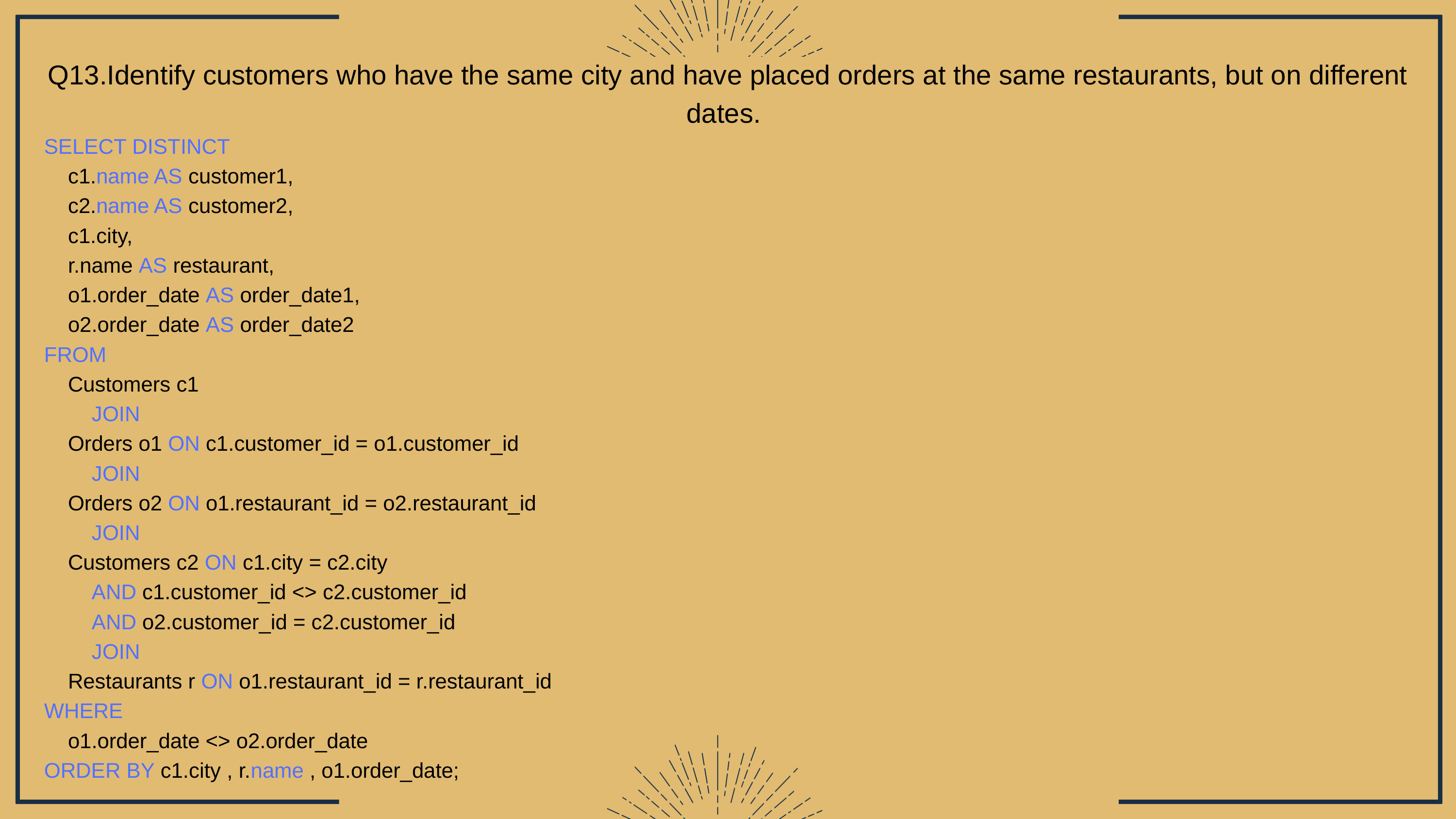

Q13.Identify customers who have the same city and have placed orders at the same restaurants, but on different dates.
SELECT DISTINCT
    c1.name AS customer1,
    c2.name AS customer2,
    c1.city,
    r.name AS restaurant,
    o1.order_date AS order_date1,
    o2.order_date AS order_date2
FROM
    Customers c1
        JOIN
    Orders o1 ON c1.customer_id = o1.customer_id
        JOIN
    Orders o2 ON o1.restaurant_id = o2.restaurant_id
        JOIN
    Customers c2 ON c1.city = c2.city
        AND c1.customer_id <> c2.customer_id
        AND o2.customer_id = c2.customer_id
        JOIN
    Restaurants r ON o1.restaurant_id = r.restaurant_id
WHERE
    o1.order_date <> o2.order_date
ORDER BY c1.city , r.name , o1.order_date;